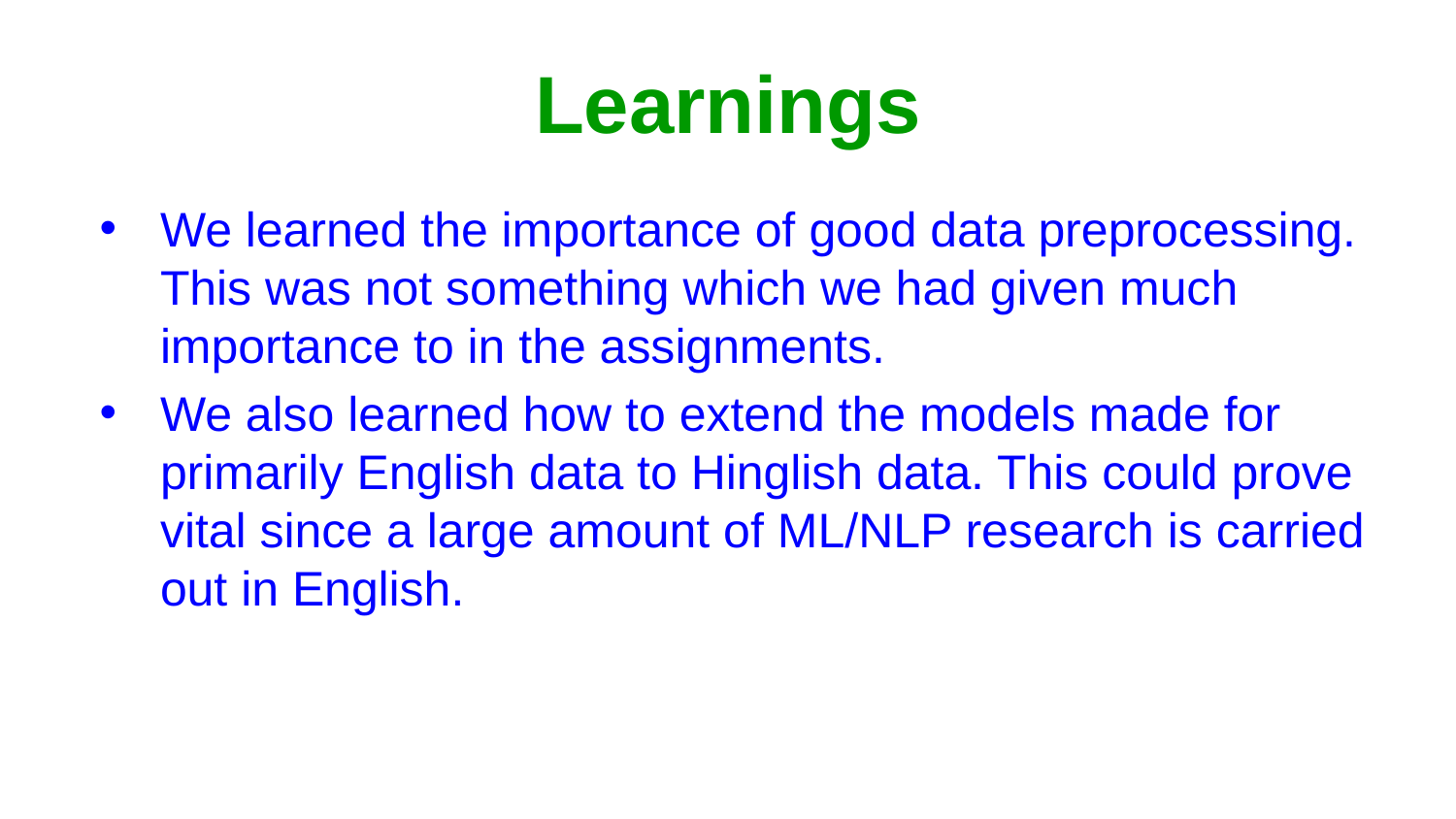

# Learnings
We learned the importance of good data preprocessing. This was not something which we had given much importance to in the assignments.
We also learned how to extend the models made for primarily English data to Hinglish data. This could prove vital since a large amount of ML/NLP research is carried out in English.